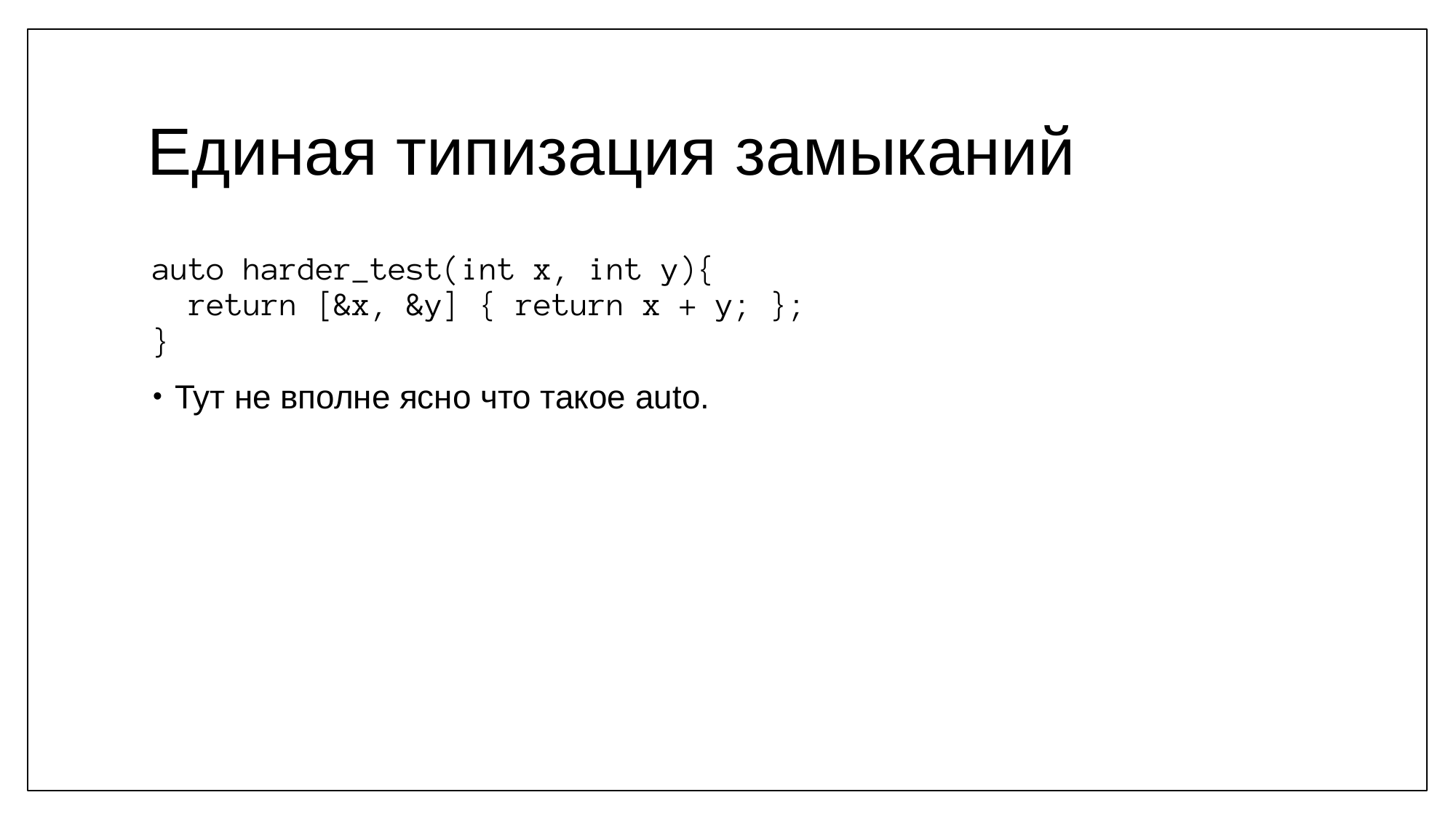

# Единая типизация замыканий
auto harder_test(int x, int y){
  return [&x, &y] { return x + y; };
}
Тут не вполне ясно что такое auto.